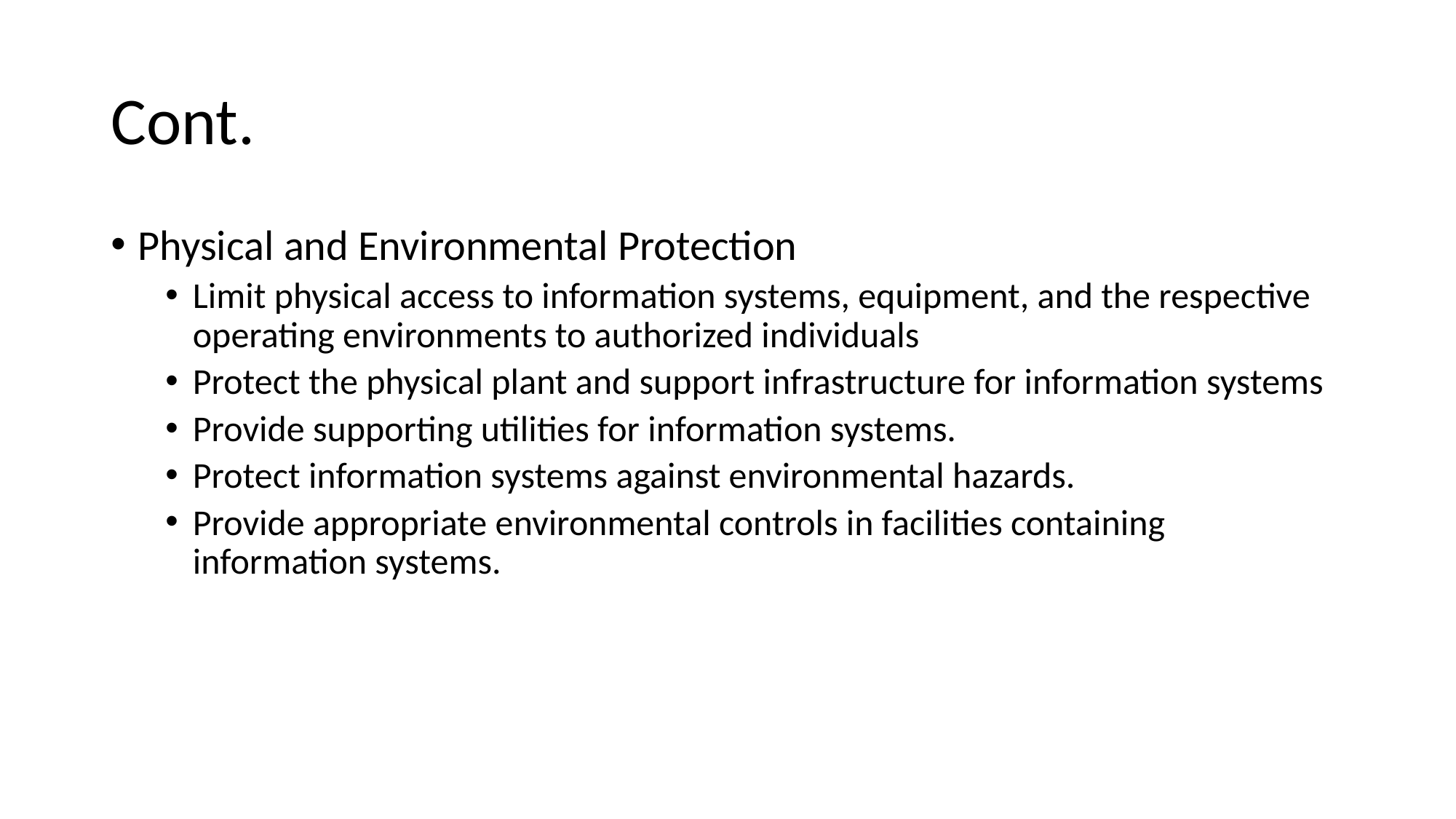

# Cont.
Physical and Environmental Protection
Limit physical access to information systems, equipment, and the respective operating environments to authorized individuals
Protect the physical plant and support infrastructure for information systems
Provide supporting utilities for information systems.
Protect information systems against environmental hazards.
Provide appropriate environmental controls in facilities containing information systems.